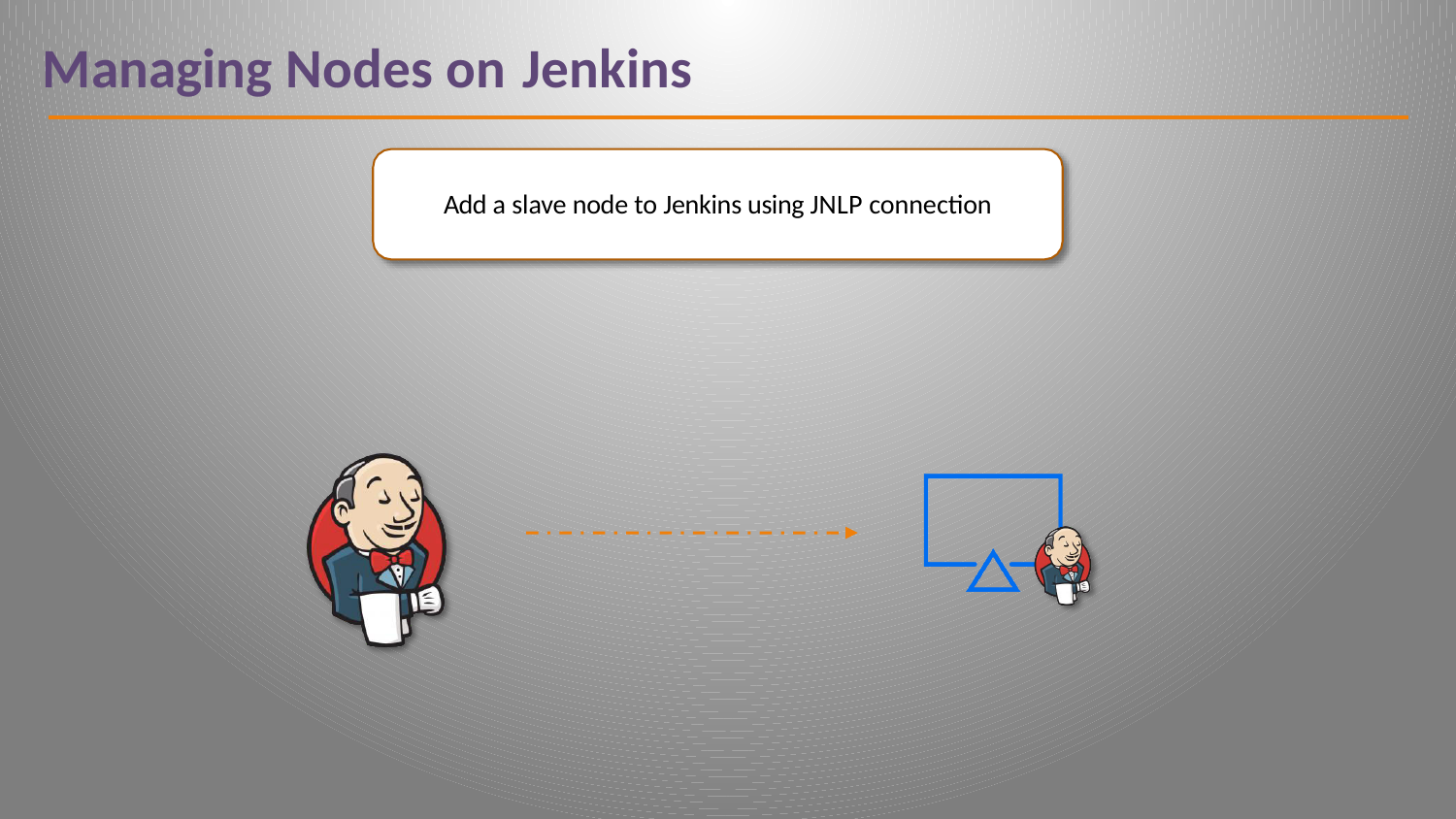

Managing Nodes on Jenkins

Add a slave node to Jenkins using JNLP connection